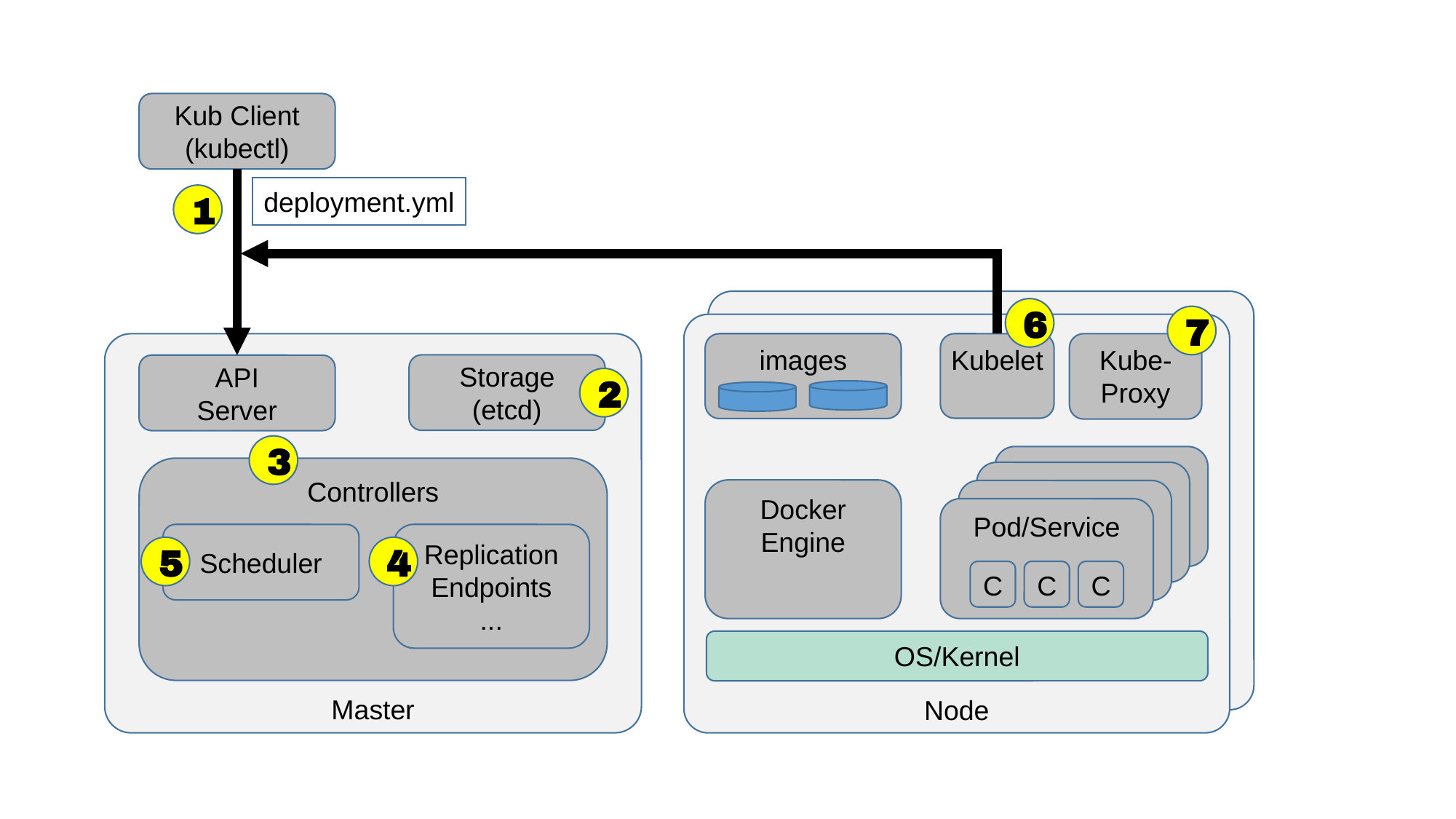

Kub Client
(kubectl)
deployment.yml
1
Node
6
7
Node
Kube-Proxy
Master
images
Kubelet
Storage
(etcd)
API
Server
2

3
Pod/Service
Controllers
Pod/Service
Docker
Engine
Pod/Service
Pod/Service
Scheduler
Replication
Endpoints
...
5
4
C
C
C
OS/Kernel